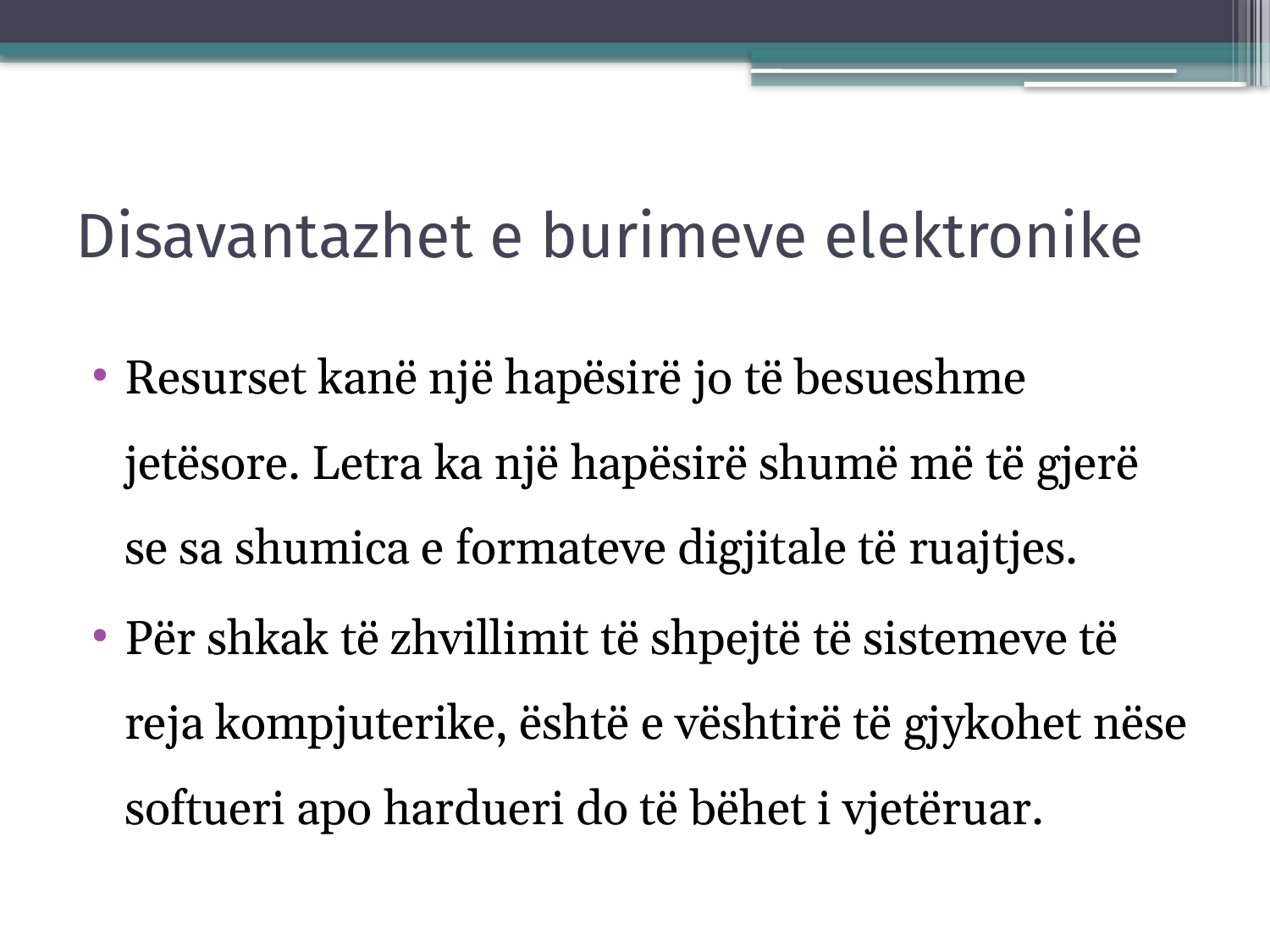

# Disavantazhet e burimeve elektronike
Resurset kanë një hapësirë jo të besueshme jetësore. Letra ka një hapësirë shumë më të gjerë se sa shumica e formateve digjitale të ruajtjes.
Për shkak të zhvillimit të shpejtë të sistemeve të reja kompjuterike, është e vështirë të gjykohet nëse softueri apo hardueri do të bëhet i vjetëruar.